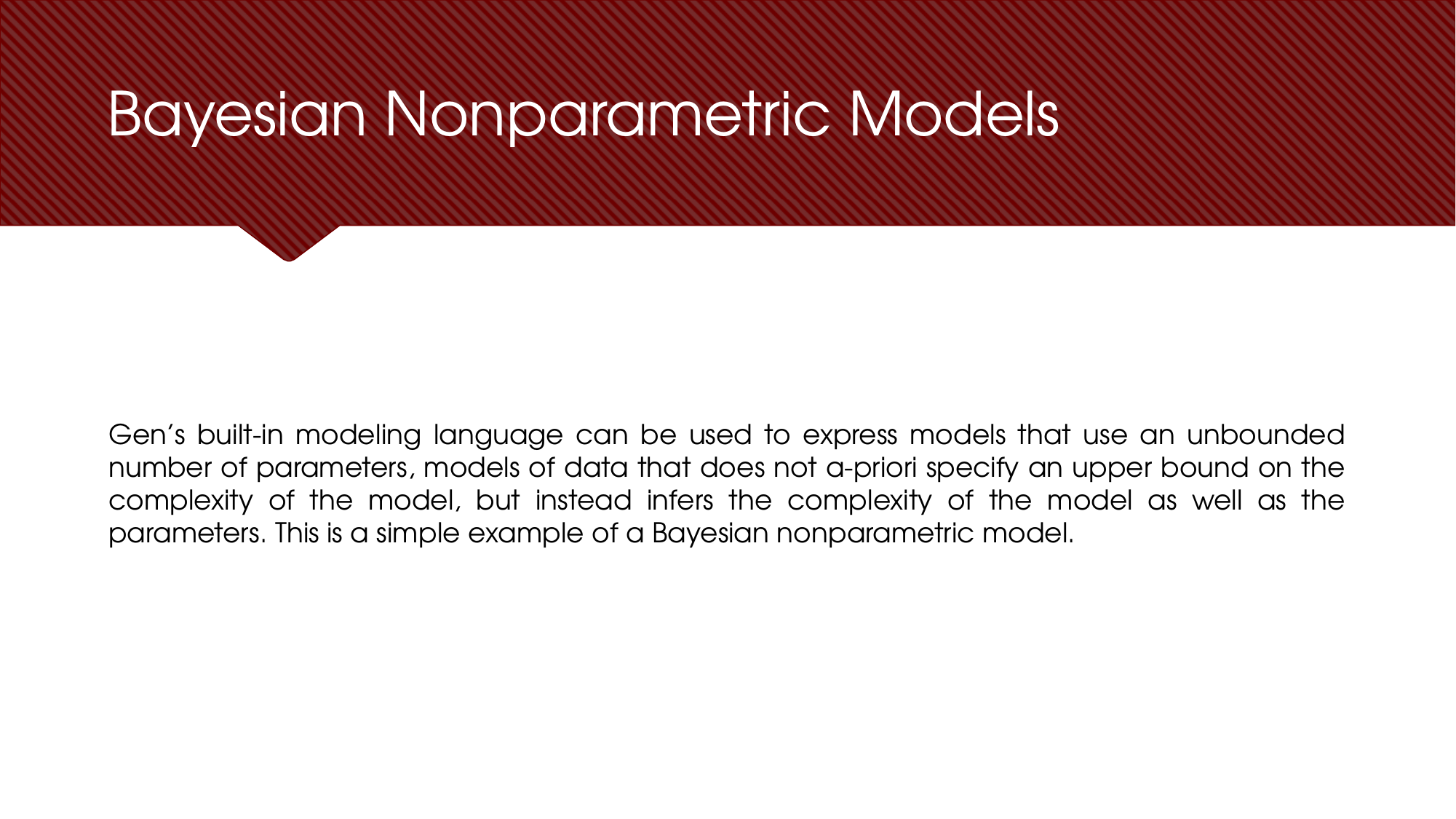

# Bayesian Nonparametric Models
Gen’s built-in modeling language can be used to express models that use an unbounded number of parameters, models of data that does not a-priori specify an upper bound on the complexity of the model, but instead infers the complexity of the model as well as the parameters. This is a simple example of a Bayesian nonparametric model.